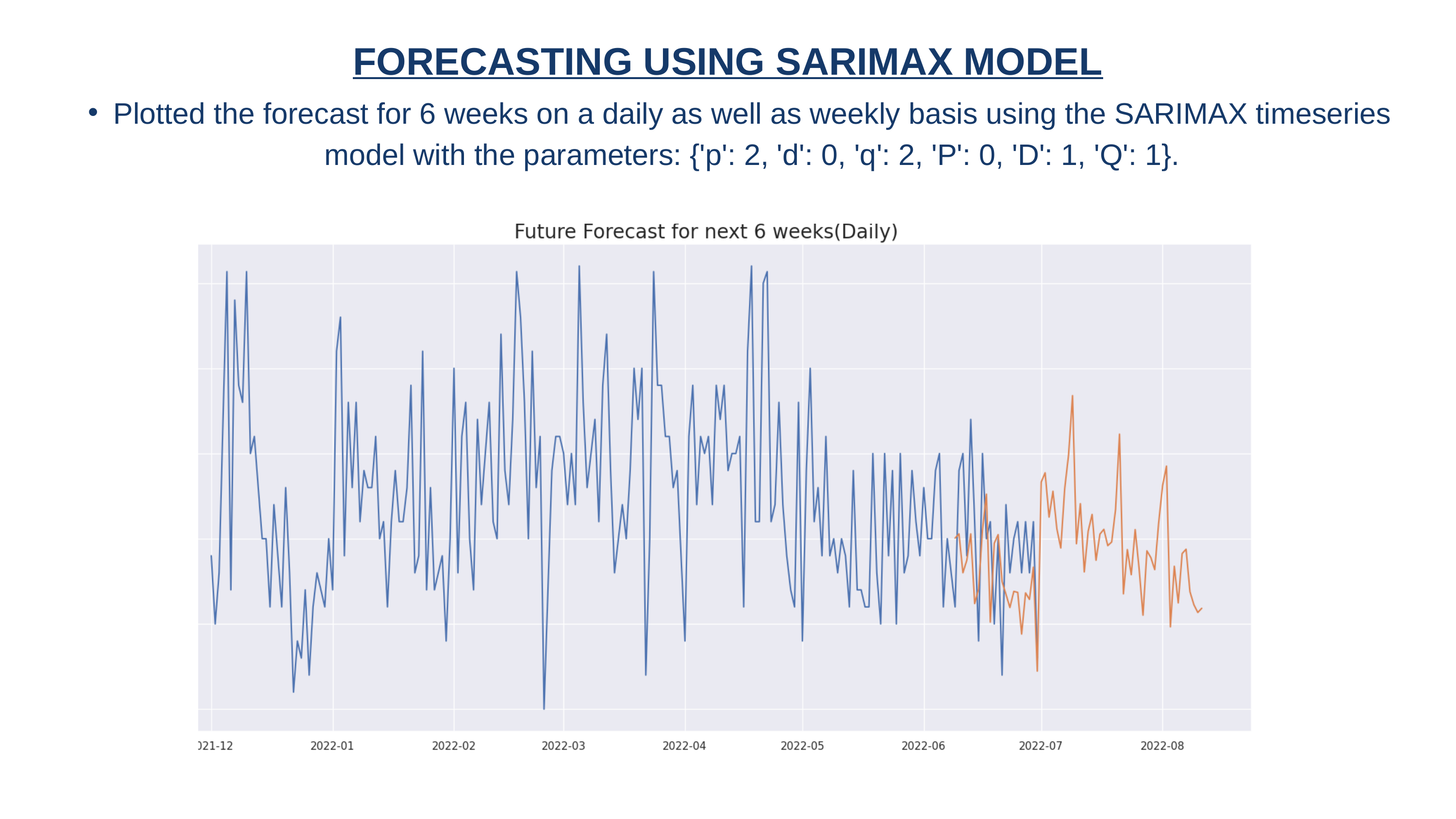

FORECASTING USING SARIMAX MODEL
Plotted the forecast for 6 weeks on a daily as well as weekly basis using the SARIMAX timeseries model with the parameters: {'p': 2, 'd': 0, 'q': 2, 'P': 0, 'D': 1, 'Q': 1}.